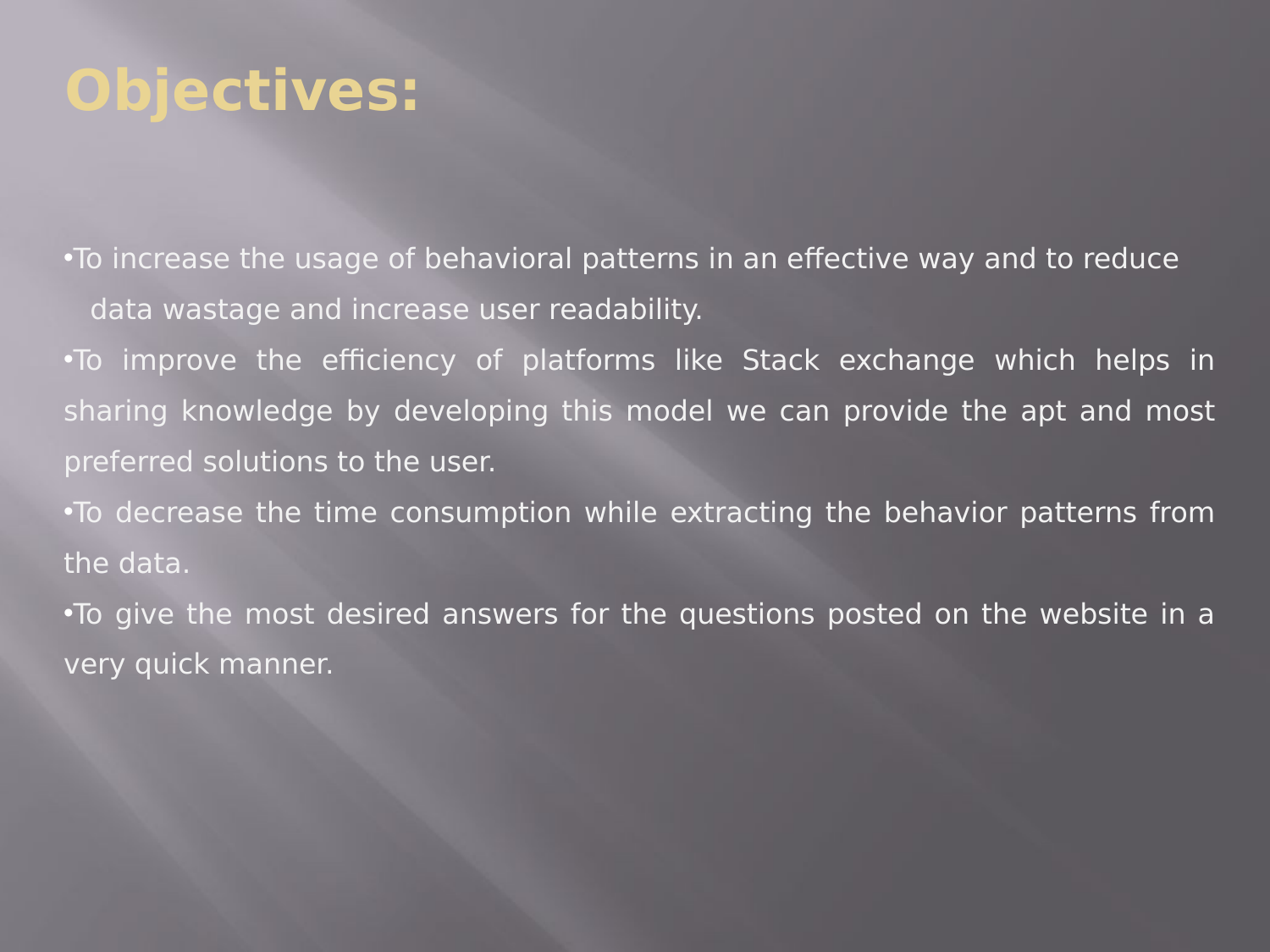

# Objectives:
To increase the usage of behavioral patterns in an effective way and to reduce        data wastage and increase user readability.
To improve the efficiency of platforms like Stack exchange which helps in sharing knowledge by developing this model we can provide the apt and most preferred solutions to the user.
To decrease the time consumption while extracting the behavior patterns from the data.
To give the most desired answers for the questions posted on the website in a very quick manner.